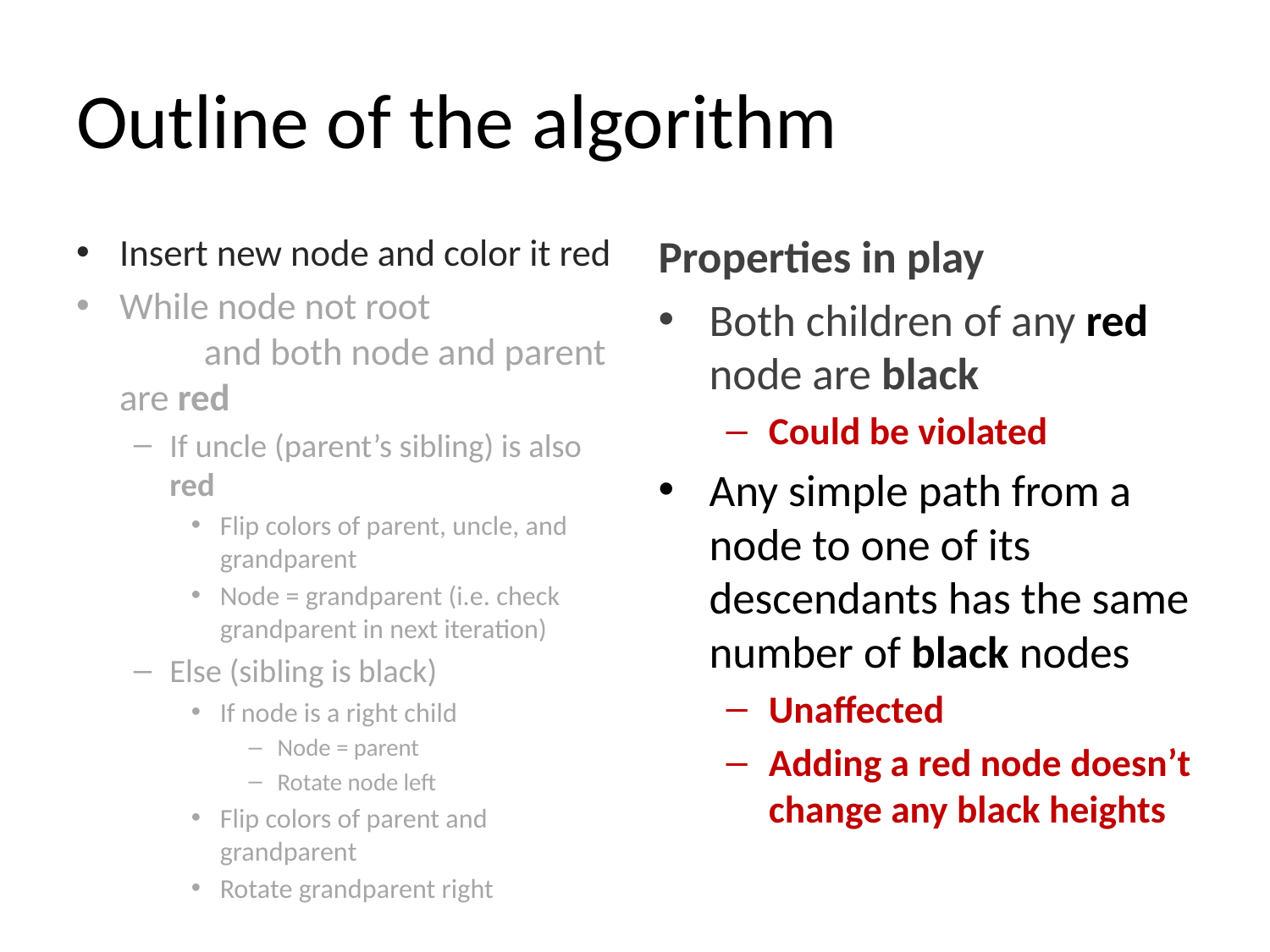

# Outline of the algorithm
Insert new node and color it red
While node not root
          and both node and parent are red
If uncle (parent’s sibling) is also red
Flip colors of parent, uncle, and grandparent
Node = grandparent (i.e. check grandparent in next iteration)
Else (sibling is black)
If node is a right child
Node = parent
Rotate node left
Flip colors of parent and grandparent
Rotate grandparent right
Properties in play
Both children of any red node are black
Could be violated
Any simple path from a node to one of its descendants has the same number of black nodes
Unaffected
Adding a red node doesn’t change any black heights